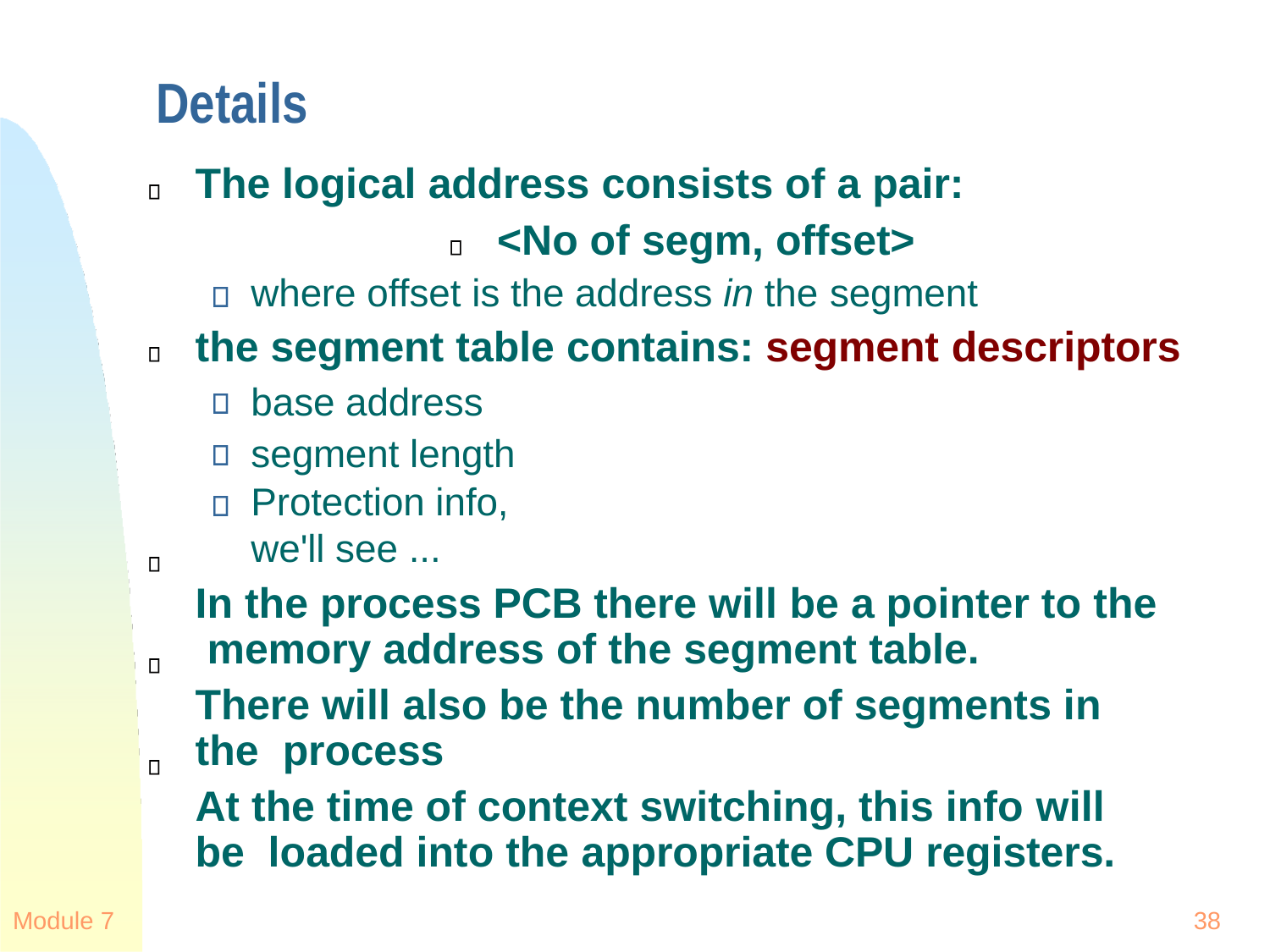

# Details
The logical address consists of a pair:
<No of segm, offset>
where offset is the address in the segment
the segment table contains: segment descriptors
base address  segment length
Protection info, we'll see ...
In the process PCB there will be a pointer to the  memory address of the segment table.
There will also be the number of segments in the  process
At the time of context switching, this info will be  loaded into the appropriate CPU registers.

Module 7
38